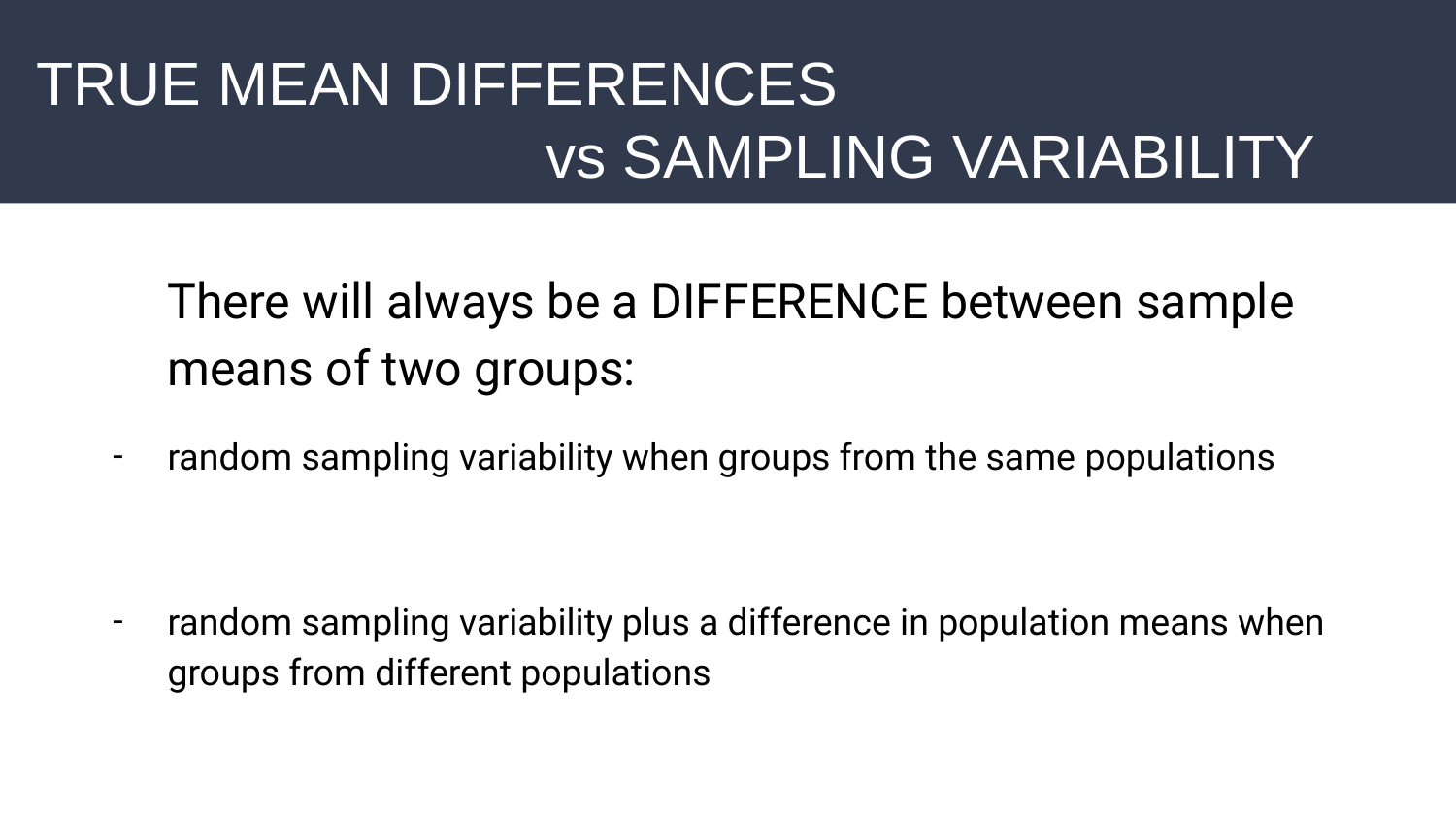

# TRUE MEAN DIFFERENCES
vs SAMPLING VARIABILITY
There will always be a DIFFERENCE between sample means of two groups:
random sampling variability when groups from the same populations

random sampling variability plus a difference in population means when groups from different populations